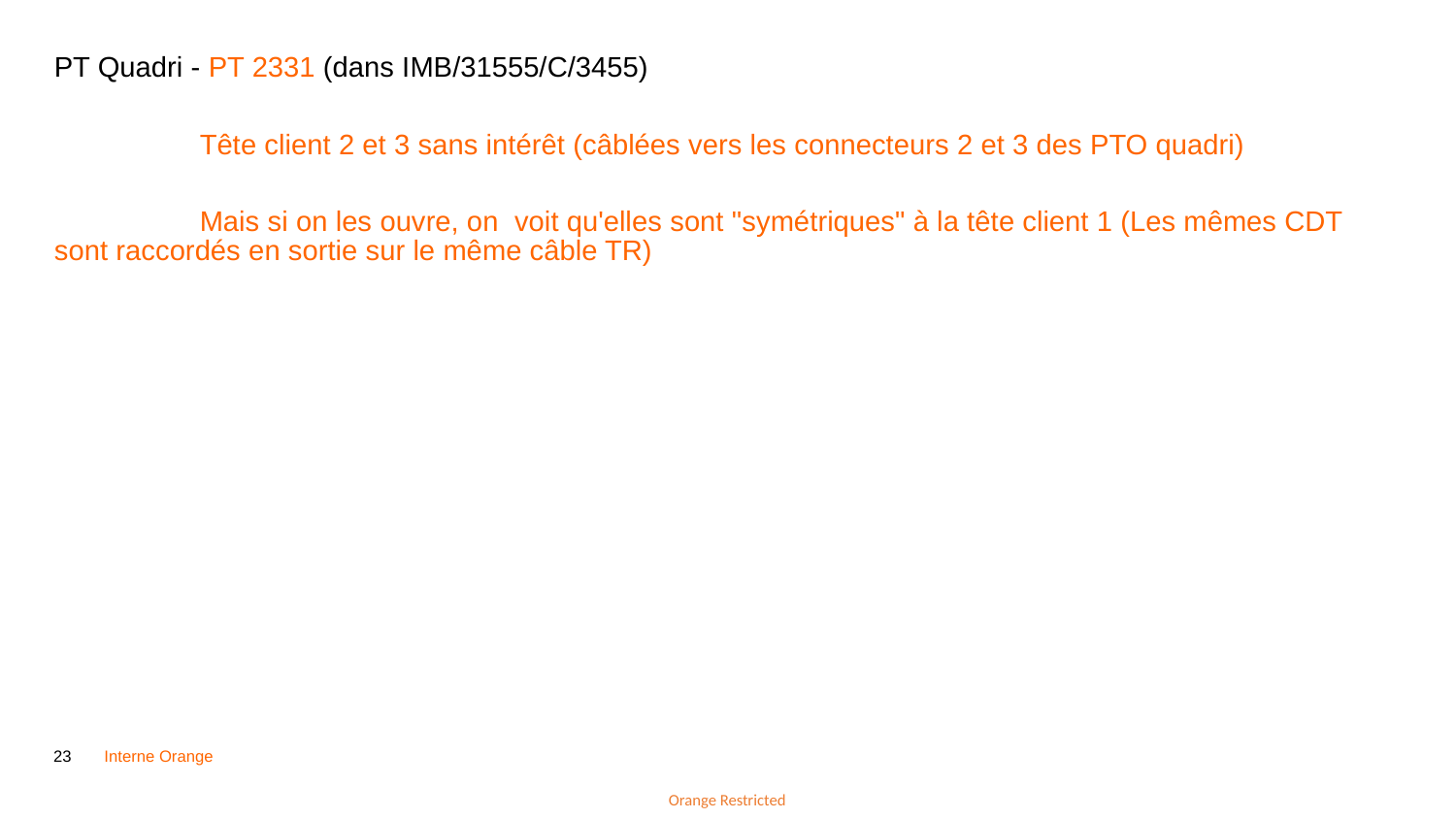

PT Quadri - PT 2331 (dans IMB/31555/C/3455)
	Tête client 2 et 3 sans intérêt (câblées vers les connecteurs 2 et 3 des PTO quadri)
	Mais si on les ouvre, on  voit qu'elles sont "symétriques" à la tête client 1 (Les mêmes CDT sont raccordés en sortie sur le même câble TR)